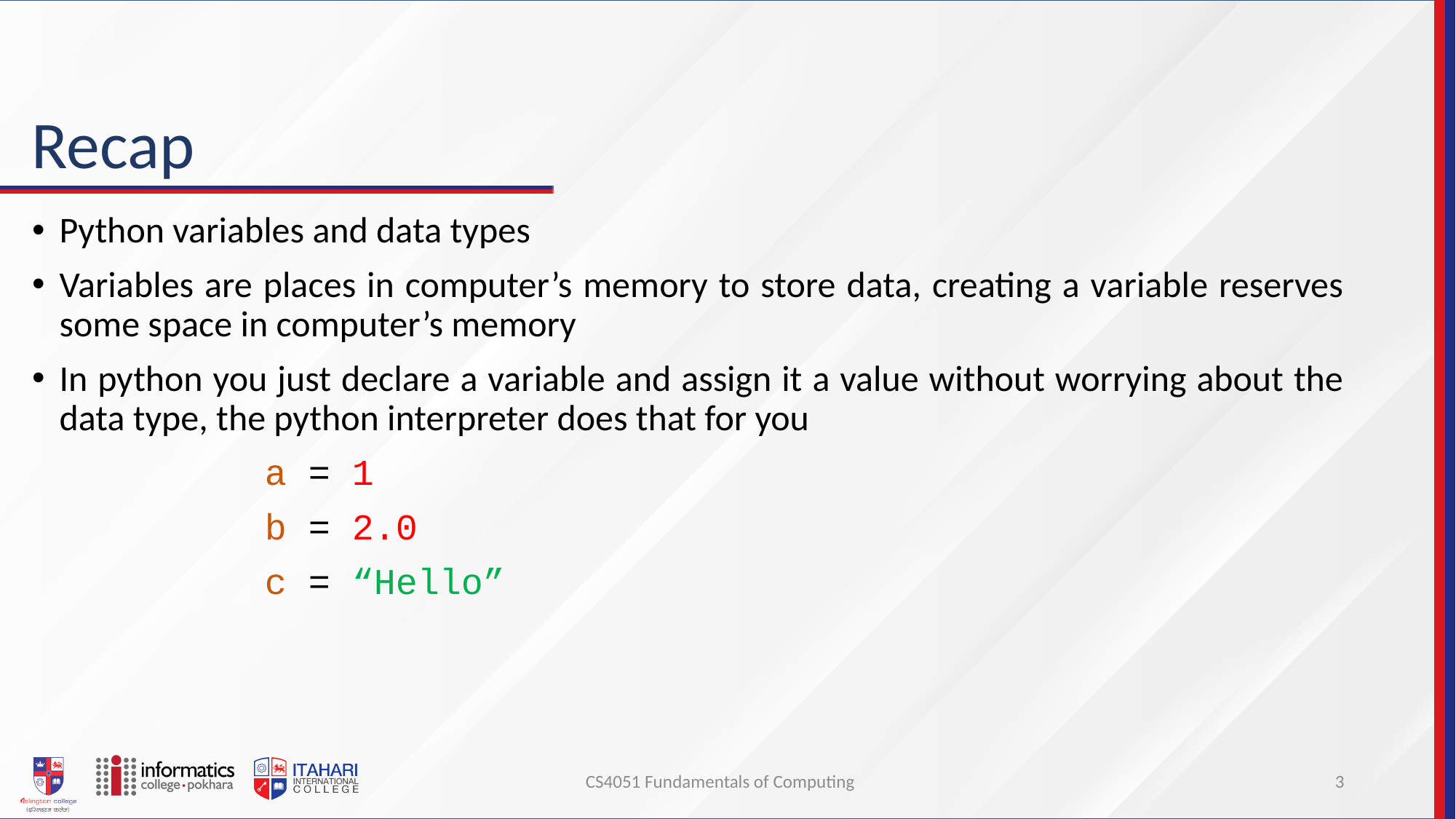

# Recap
Python variables and data types
Variables are places in computer’s memory to store data, creating a variable reserves some space in computer’s memory
In python you just declare a variable and assign it a value without worrying about the data type, the python interpreter does that for you
		a = 1
		b = 2.0
		c = “Hello”

CS4051 Fundamentals of Computing
3